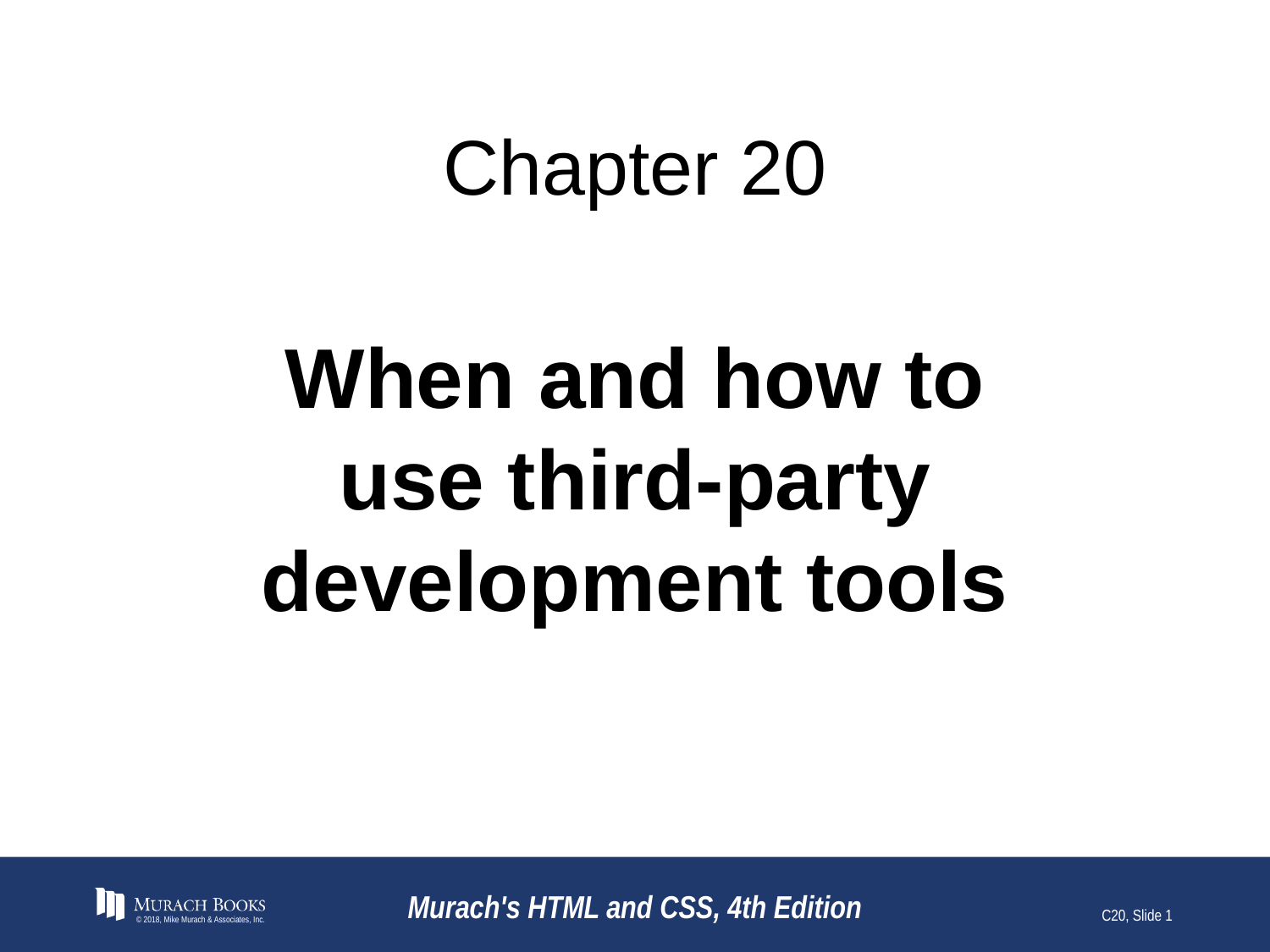

# Chapter 20
When and how to use third-party development tools

© 2018, Mike Murach & Associates, Inc.
Murach's HTML and CSS, 4th Edition

C20, Slide 1